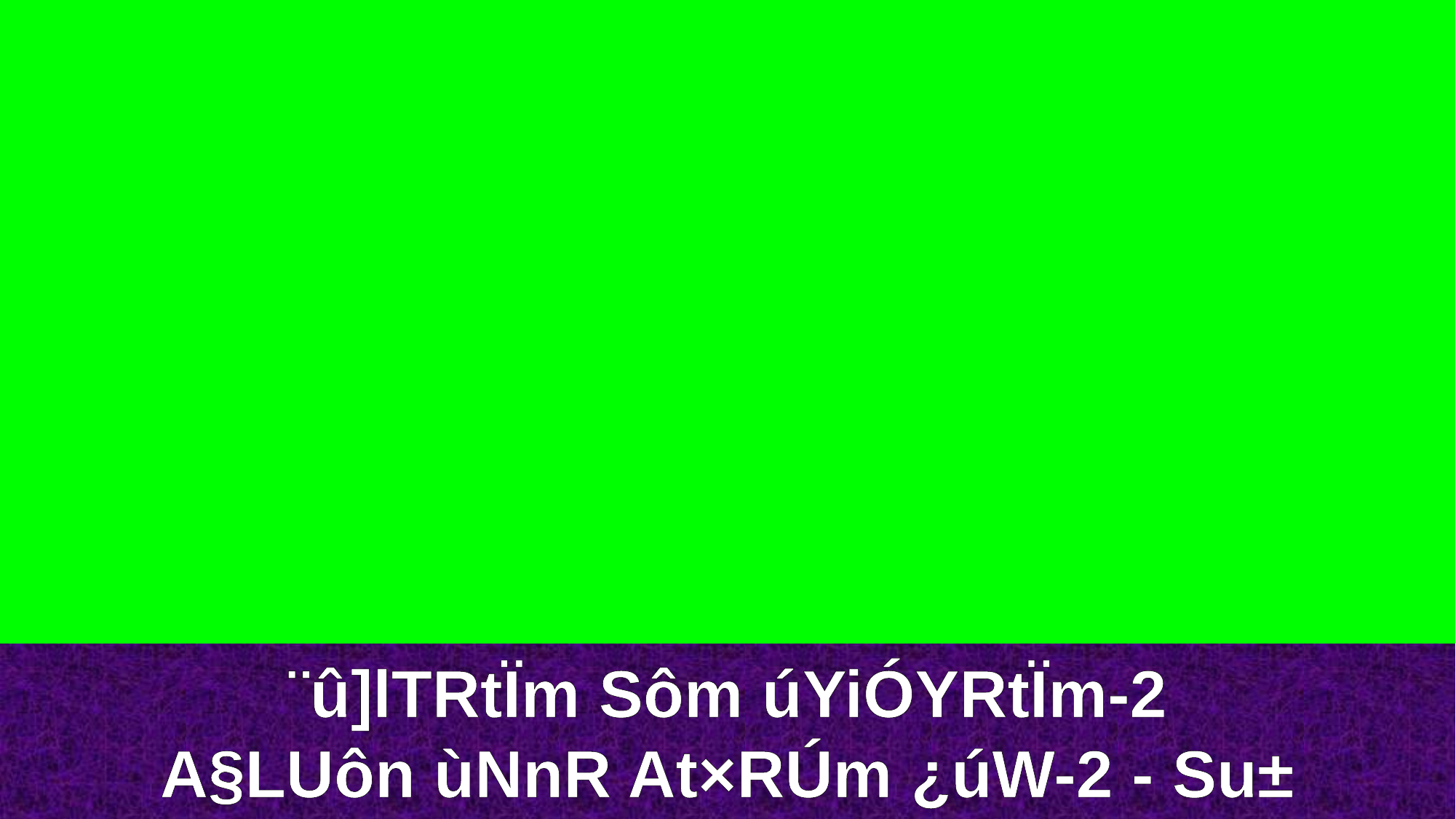

¨û]lTRtÏm Sôm úYiÓYRtÏm-2
A§LUôn ùNnR At×RÚm ¿úW-2 - Su±